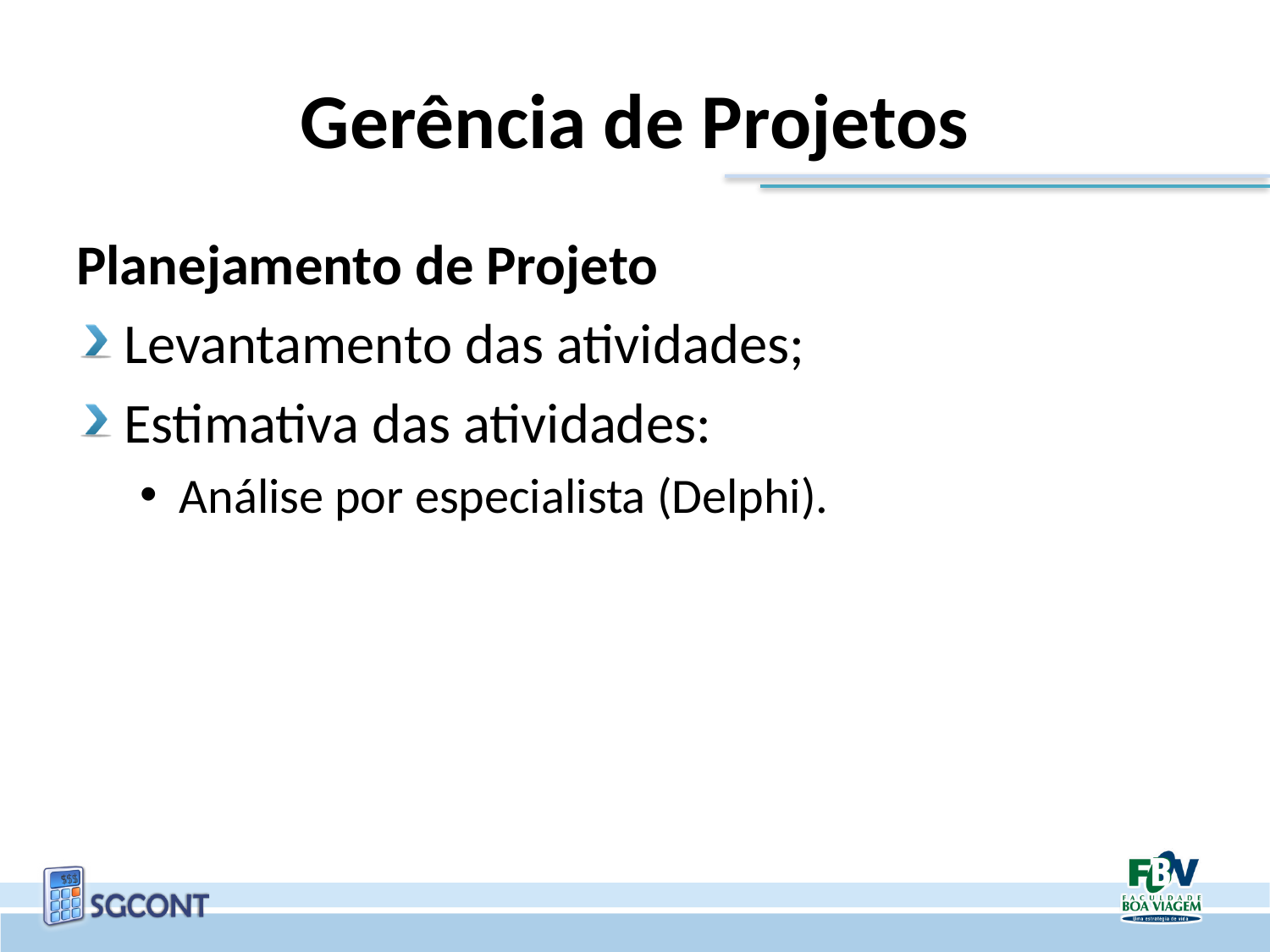

# Gerência de Projetos
Planejamento de Projeto
Levantamento das atividades;
Estimativa das atividades:
Análise por especialista (Delphi).